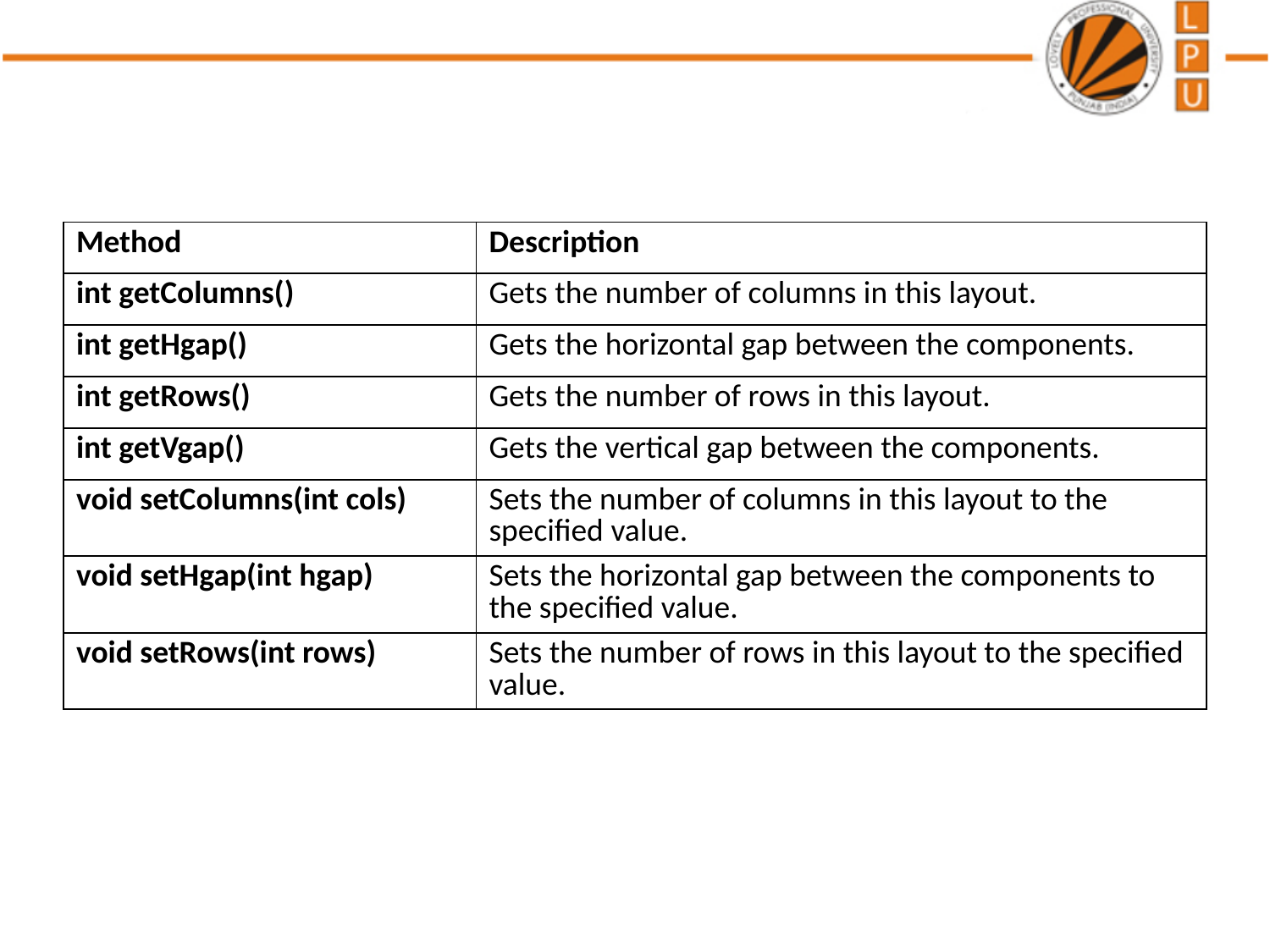

| Method | Description |
| --- | --- |
| int getColumns() | Gets the number of columns in this layout. |
| int getHgap() | Gets the horizontal gap between the components. |
| int getRows() | Gets the number of rows in this layout. |
| int getVgap() | Gets the vertical gap between the components. |
| void setColumns(int cols) | Sets the number of columns in this layout to the specified value. |
| void setHgap(int hgap) | Sets the horizontal gap between the components to the specified value. |
| void setRows(int rows) | Sets the number of rows in this layout to the specified value. |